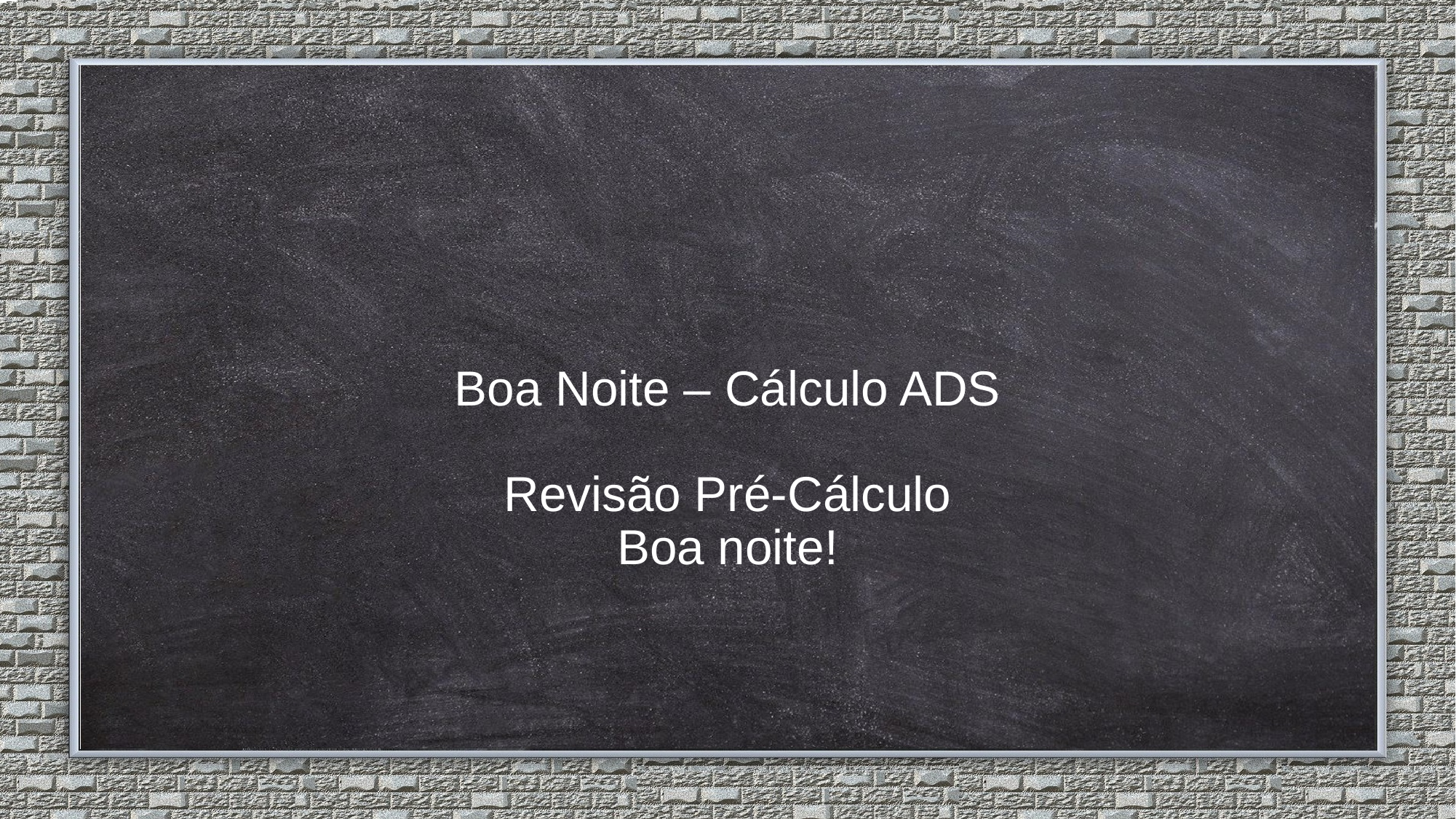

# Boa Noite – Cálculo ADS Revisão Pré-Cálculo Boa noite!